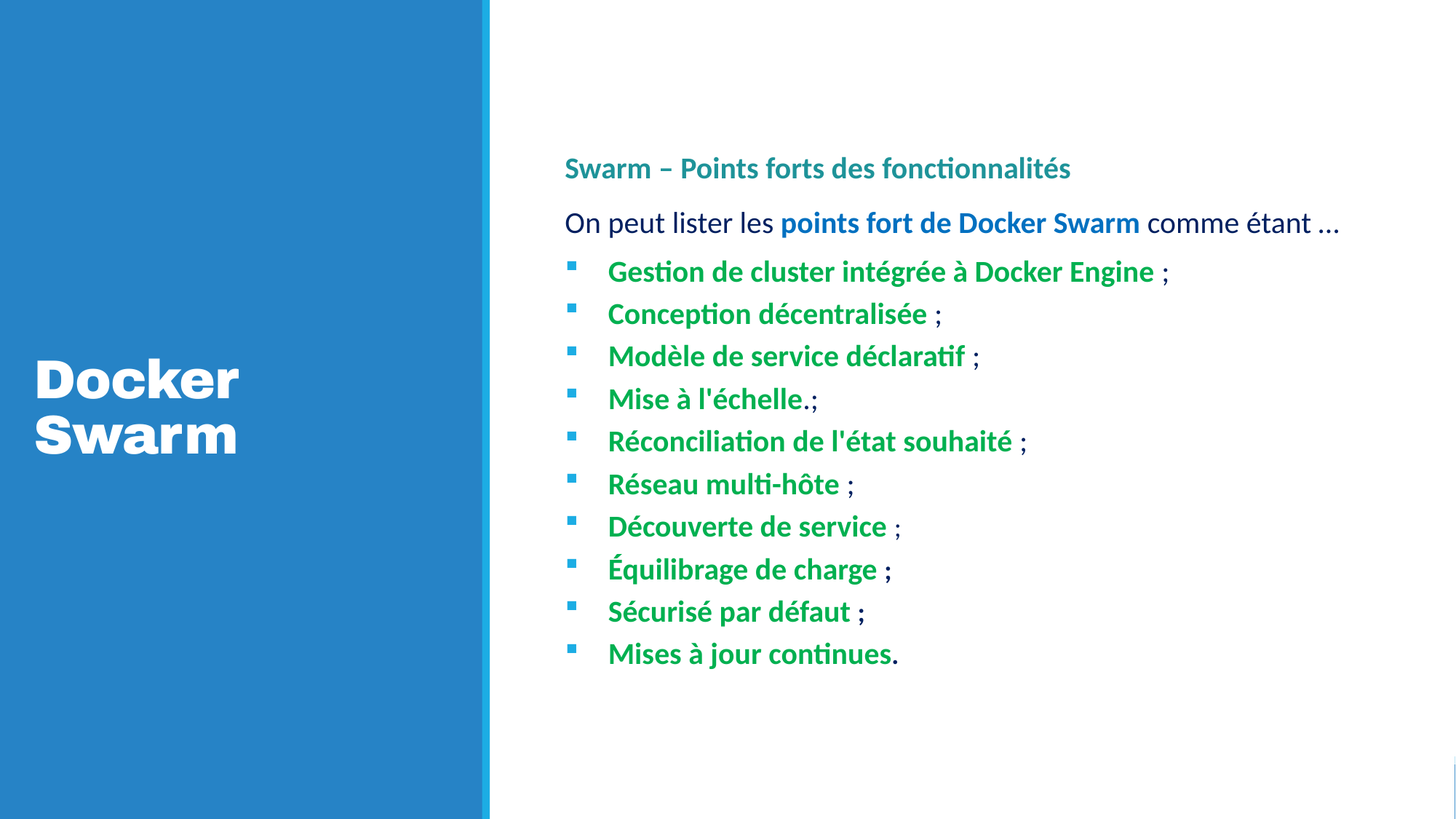

# Docker Swarm
Swarm – Points forts des fonctionnalités
On peut lister les points fort de Docker Swarm comme étant …
Gestion de cluster intégrée à Docker Engine ;
Conception décentralisée ;
Modèle de service déclaratif ;
Mise à l'échelle.;
Réconciliation de l'état souhaité ;
Réseau multi-hôte ;
Découverte de service ;
Équilibrage de charge ;
Sécurisé par défaut ;
Mises à jour continues.